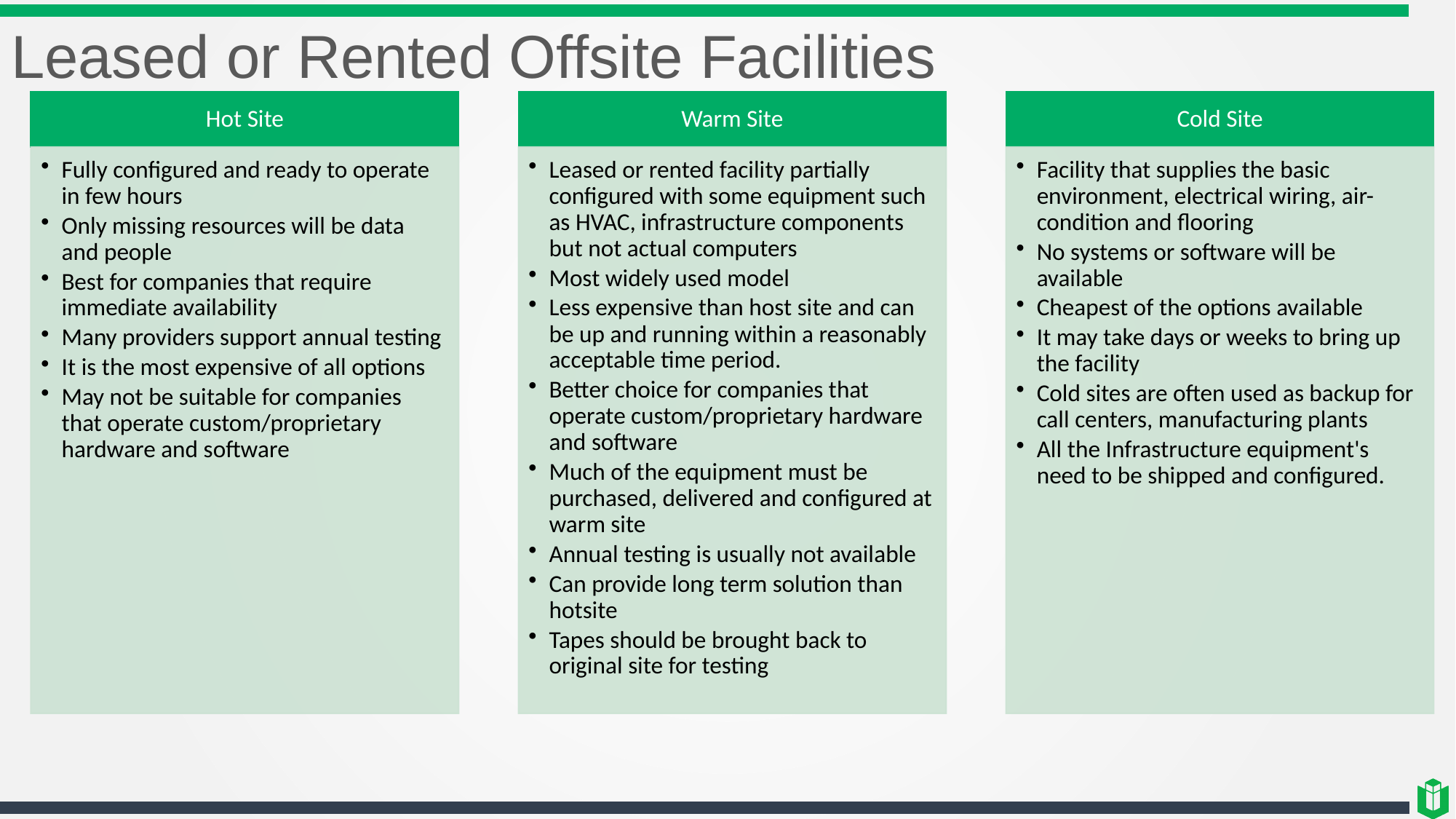

# Leased or Rented Offsite Facilities
Hot Site
Fully configured and ready to operate in few hours
Only missing resources will be data and people
Best for companies that require immediate availability
Many providers support annual testing
It is the most expensive of all options
May not be suitable for companies that operate custom/proprietary hardware and software

Warm Site
Leased or rented facility partially configured with some equipment such as HVAC, infrastructure components but not actual computers
Most widely used model
Less expensive than host site and can be up and running within a reasonably acceptable time period.
Better choice for companies that operate custom/proprietary hardware and software
Much of the equipment must be purchased, delivered and configured at warm site
Annual testing is usually not available
Can provide long term solution than hotsite
Tapes should be brought back to original site for testing
Cold Site
Facility that supplies the basic environment, electrical wiring, air-condition and flooring
No systems or software will be available
Cheapest of the options available
It may take days or weeks to bring up the facility
Cold sites are often used as backup for call centers, manufacturing plants
All the Infrastructure equipment's need to be shipped and configured.